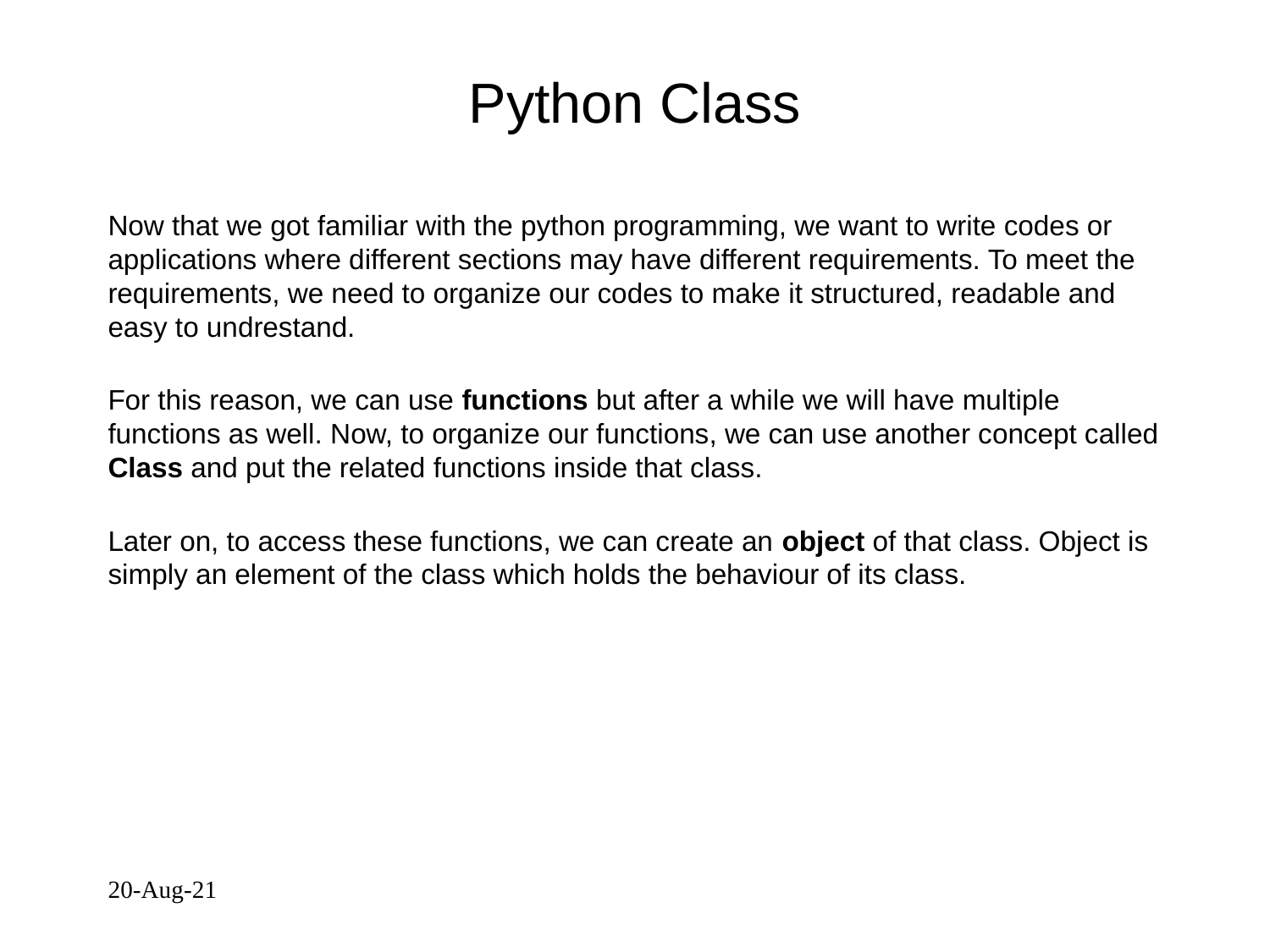

# Python Class
Now that we got familiar with the python programming, we want to write codes or applications where different sections may have different requirements. To meet the requirements, we need to organize our codes to make it structured, readable and easy to undrestand.
For this reason, we can use functions but after a while we will have multiple functions as well. Now, to organize our functions, we can use another concept called Class and put the related functions inside that class.
Later on, to access these functions, we can create an object of that class. Object is simply an element of the class which holds the behaviour of its class.
20-Aug-21